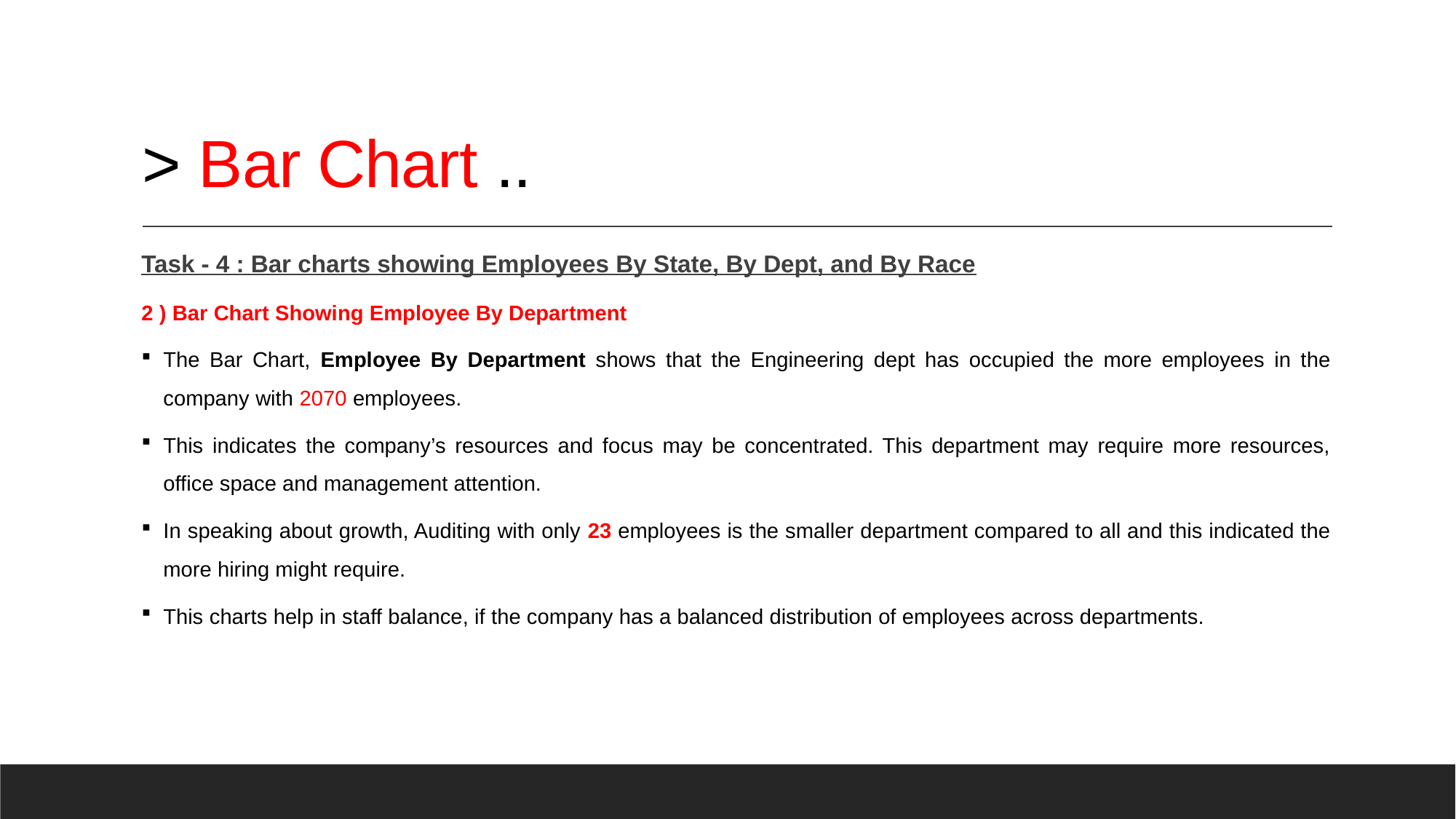

# > Bar Chart ..
Task - 4 : Bar charts showing Employees By State, By Dept, and By Race
2 ) Bar Chart Showing Employee By Department
The Bar Chart, Employee By Department shows that the Engineering dept has occupied the more employees in the company with 2070 employees.
This indicates the company’s resources and focus may be concentrated. This department may require more resources, office space and management attention.
In speaking about growth, Auditing with only 23 employees is the smaller department compared to all and this indicated the more hiring might require.
This charts help in staff balance, if the company has a balanced distribution of employees across departments.